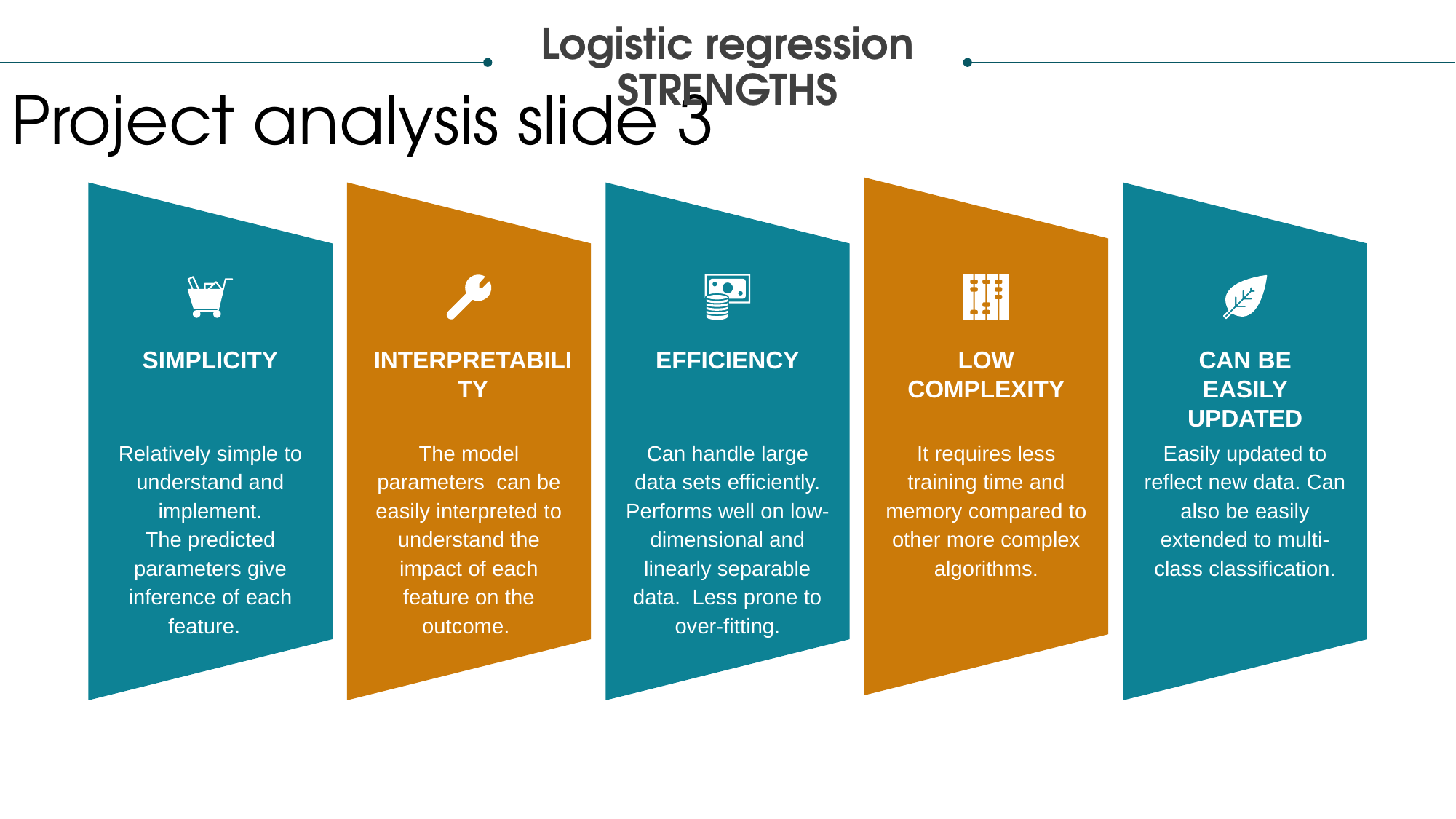

Logistic regression
STRENGTHS
Project analysis slide 3

SIMPLICITY
INTERPRETABILITY
EFFICIENCY
LOW COMPLEXITY
CAN BE EASILY UPDATED
Relatively simple to understand and implement.
The predicted parameters give inference of each feature.
The model parameters  can be easily interpreted to understand the impact of each feature on the outcome.
Can handle large data sets efficiently. Performs well on low-dimensional and linearly separable data.  Less prone to over-fitting.
It requires less training time and memory compared to other more complex algorithms.
Easily updated to reflect new data. Can also be easily extended to multi-class classification.